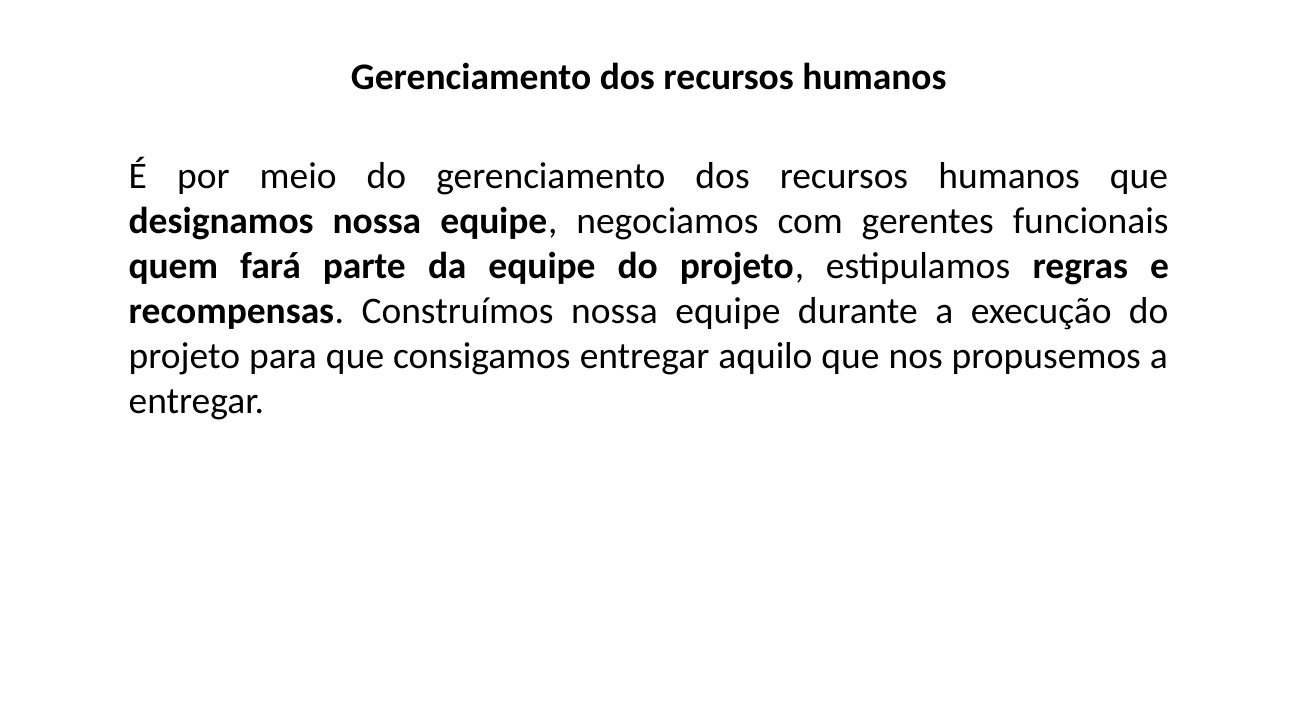

Gerenciamento dos recursos humanos
É por meio do gerenciamento dos recursos humanos que designamos nossa equipe, negociamos com gerentes funcionais quem fará parte da equipe do projeto, estipulamos regras e recompensas. Construímos nossa equipe durante a execução do projeto para que consigamos entregar aquilo que nos propusemos a entregar.